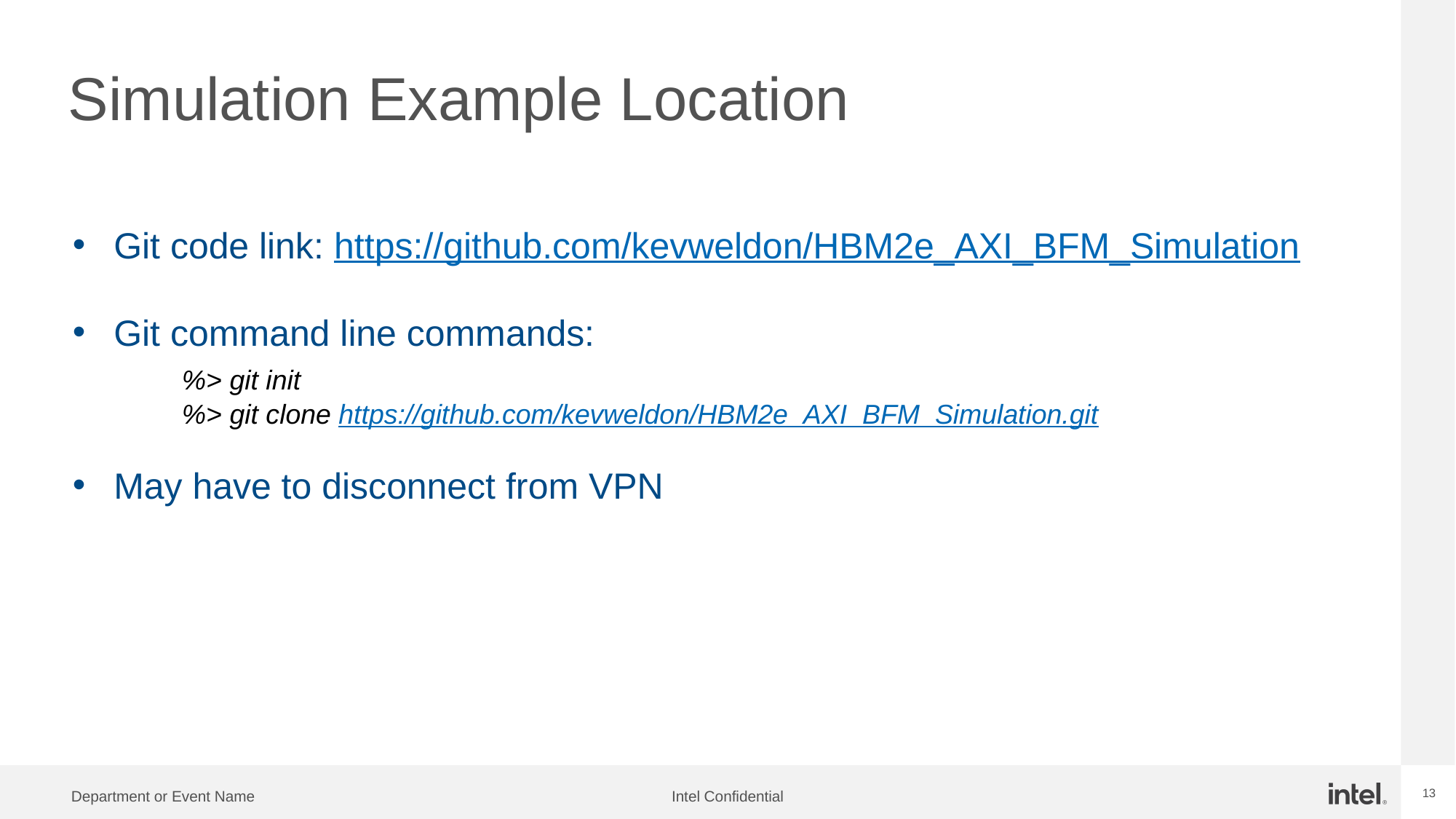

# Simulation Example Location
Git code link: https://github.com/kevweldon/HBM2e_AXI_BFM_Simulation

Git command line commands:
	%> git init
	%> git clone https://github.com/kevweldon/HBM2e_AXI_BFM_Simulation.git

May have to disconnect from VPN